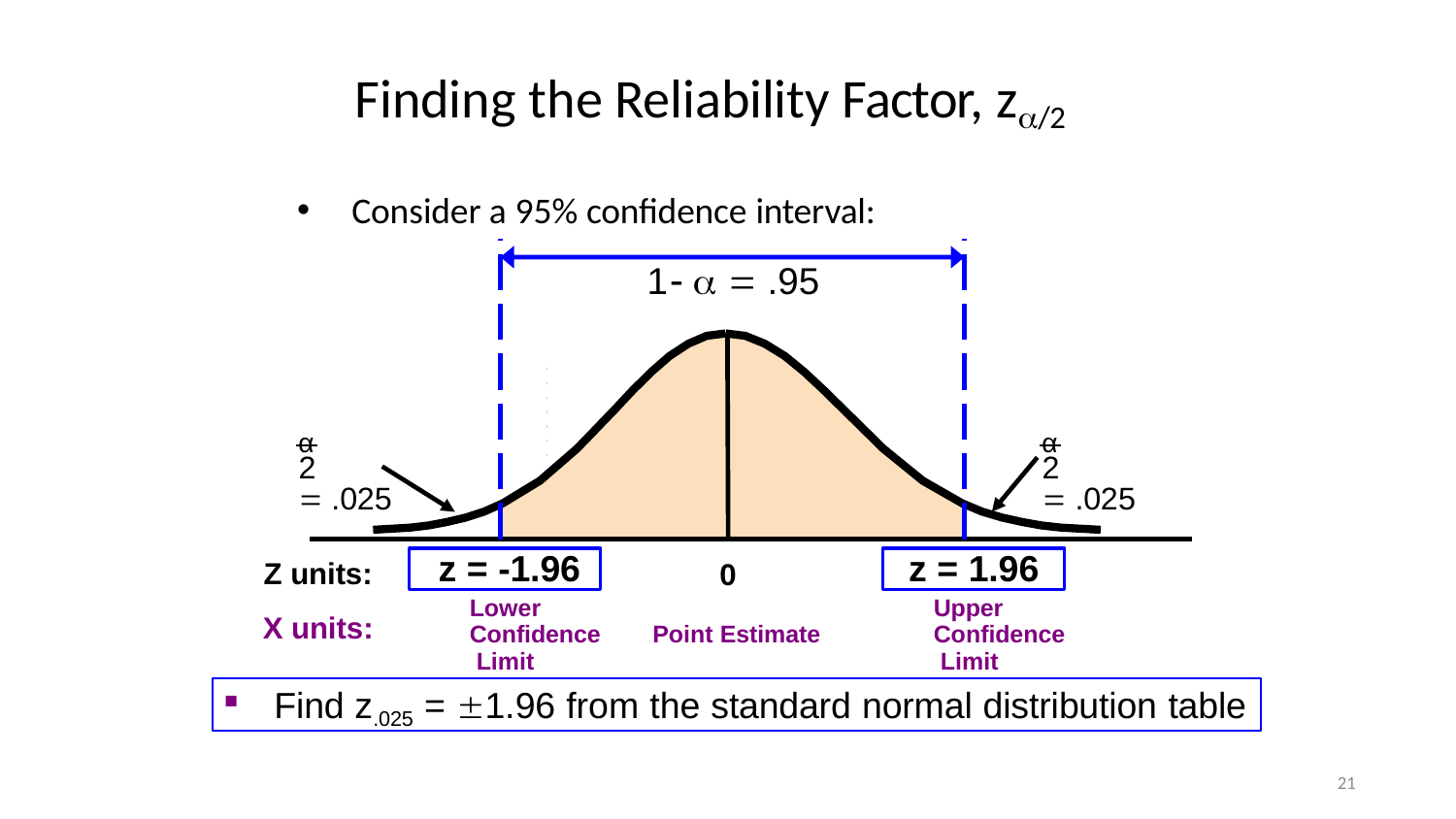

# Finding the Reliability Factor, zα/2
Consider a 95% confidence interval:
1− α = .95

α = .025
α = .025
2
2

Z units:
X units:
z = -1.96
z = 1.96
0
Lower  Confidence  Limit
Upper  Confidence  Limit
Point Estimate
Find z.025 = ±1.96 from the standard normal distribution table
21